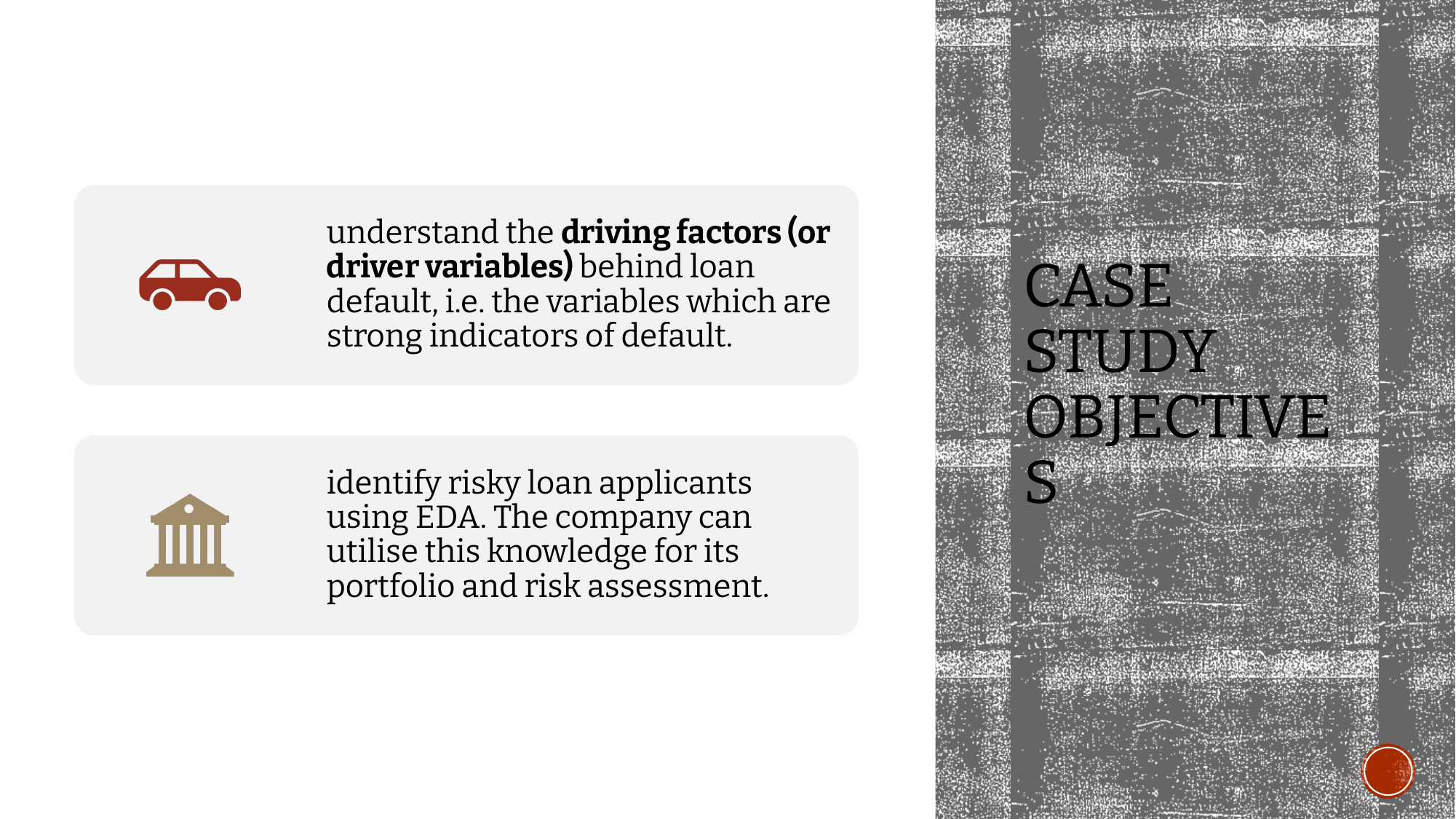

understand the driving factors (or driver variables) behind loan default, i.e. the variables which are strong indicators of default.
identify risky loan applicants using EDA. The company can utilise this knowledge for its portfolio and risk assessment.
# Case Study Objectives